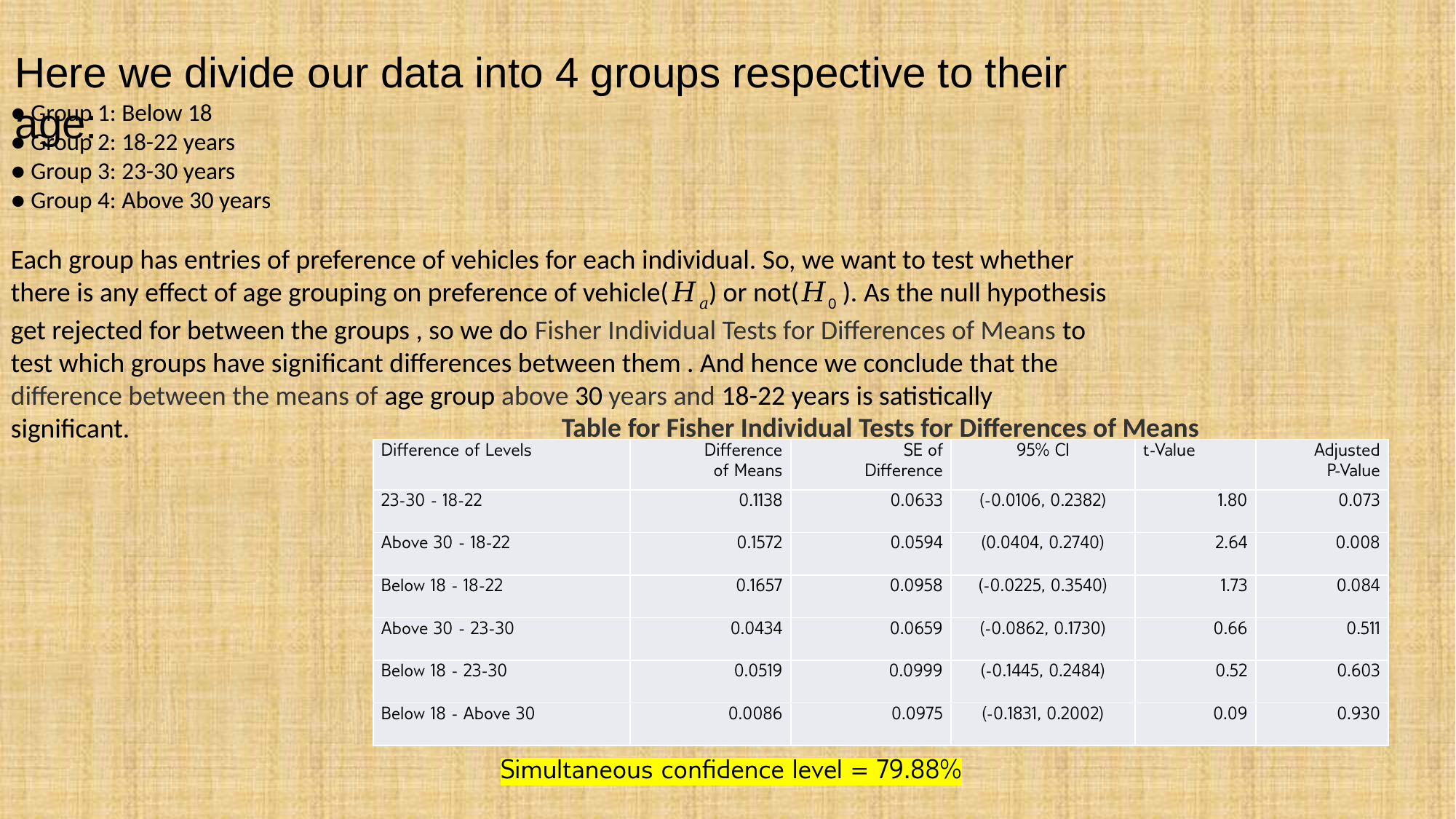

Here we divide our data into 4 groups respective to their age:
● Group 1: Below 18
● Group 2: 18-22 years
● Group 3: 23-30 years
● Group 4: Above 30 years

Each group has entries of preference of vehicles for each individual. So, we want to test whether there is any effect of age grouping on preference of vehicle(𝐻𝑎) or not(𝐻0 ). As the null hypothesis get rejected for between the groups , so we do Fisher Individual Tests for Differences of Means to test which groups have significant differences between them . And hence we conclude that the difference between the means of age group above 30 years and 18-22 years is satistically significant.
Table for Fisher Individual Tests for Differences of Means
| Difference of Levels | Difference of Means | SE of Difference | 95% CI | t-Value | Adjusted P-Value |
| --- | --- | --- | --- | --- | --- |
| 23-30 - 18-22 | 0.1138 | 0.0633 | (-0.0106, 0.2382) | 1.80 | 0.073 |
| Above 30 - 18-22 | 0.1572 | 0.0594 | (0.0404, 0.2740) | 2.64 | 0.008 |
| Below 18 - 18-22 | 0.1657 | 0.0958 | (-0.0225, 0.3540) | 1.73 | 0.084 |
| Above 30 - 23-30 | 0.0434 | 0.0659 | (-0.0862, 0.1730) | 0.66 | 0.511 |
| Below 18 - 23-30 | 0.0519 | 0.0999 | (-0.1445, 0.2484) | 0.52 | 0.603 |
| Below 18 - Above 30 | 0.0086 | 0.0975 | (-0.1831, 0.2002) | 0.09 | 0.930 |
Simultaneous confidence level = 79.88%